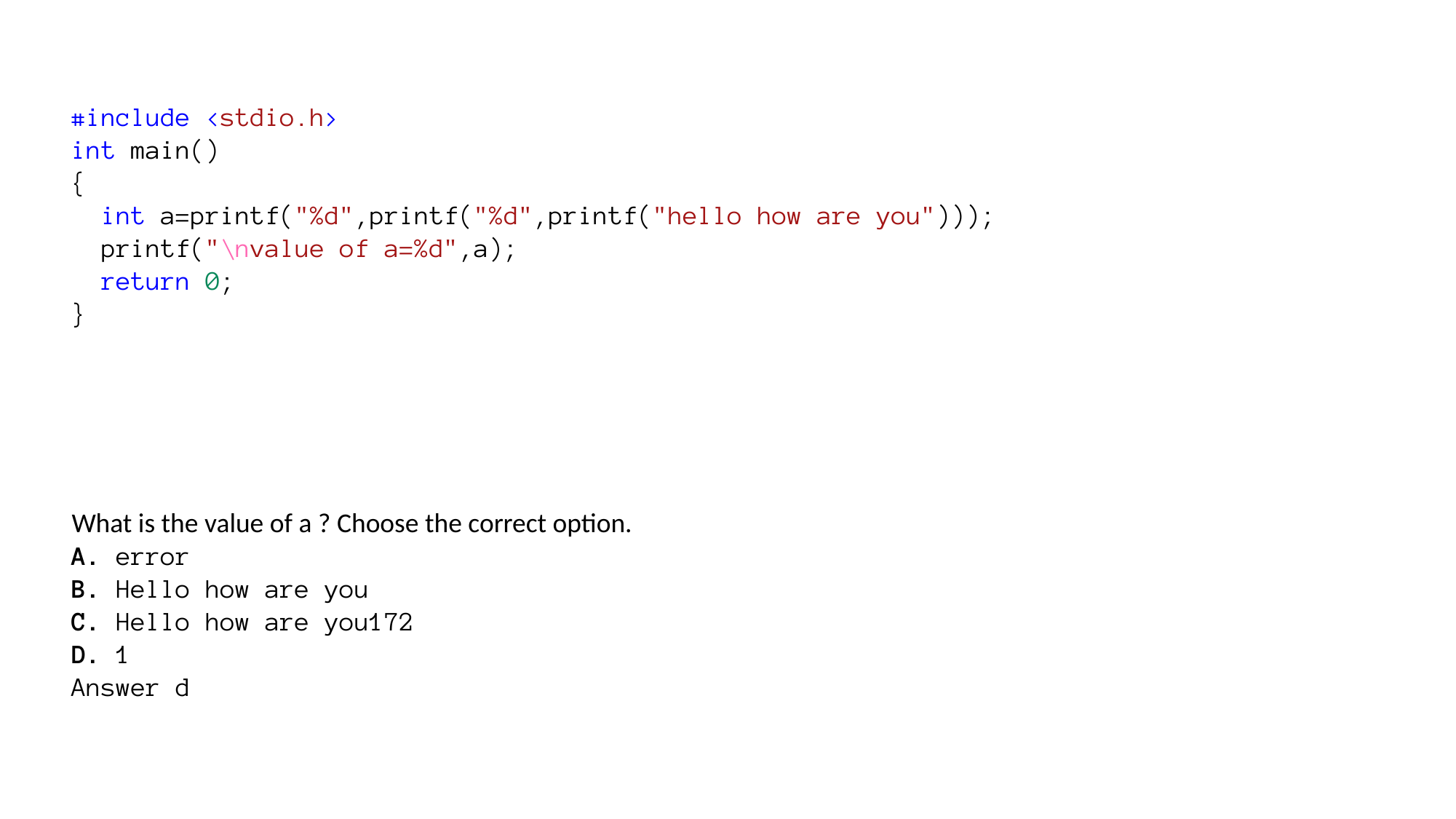

#include <stdio.h>
int main()
{
  int a=printf("%d",printf("%d",printf("hello how are you")));
  printf("\nvalue of a=%d",a);
  return 0;
}

What is the value of a ? Choose the correct option.
A. error
B. Hello how are you
C. Hello how are you172
D. 1
Answer d